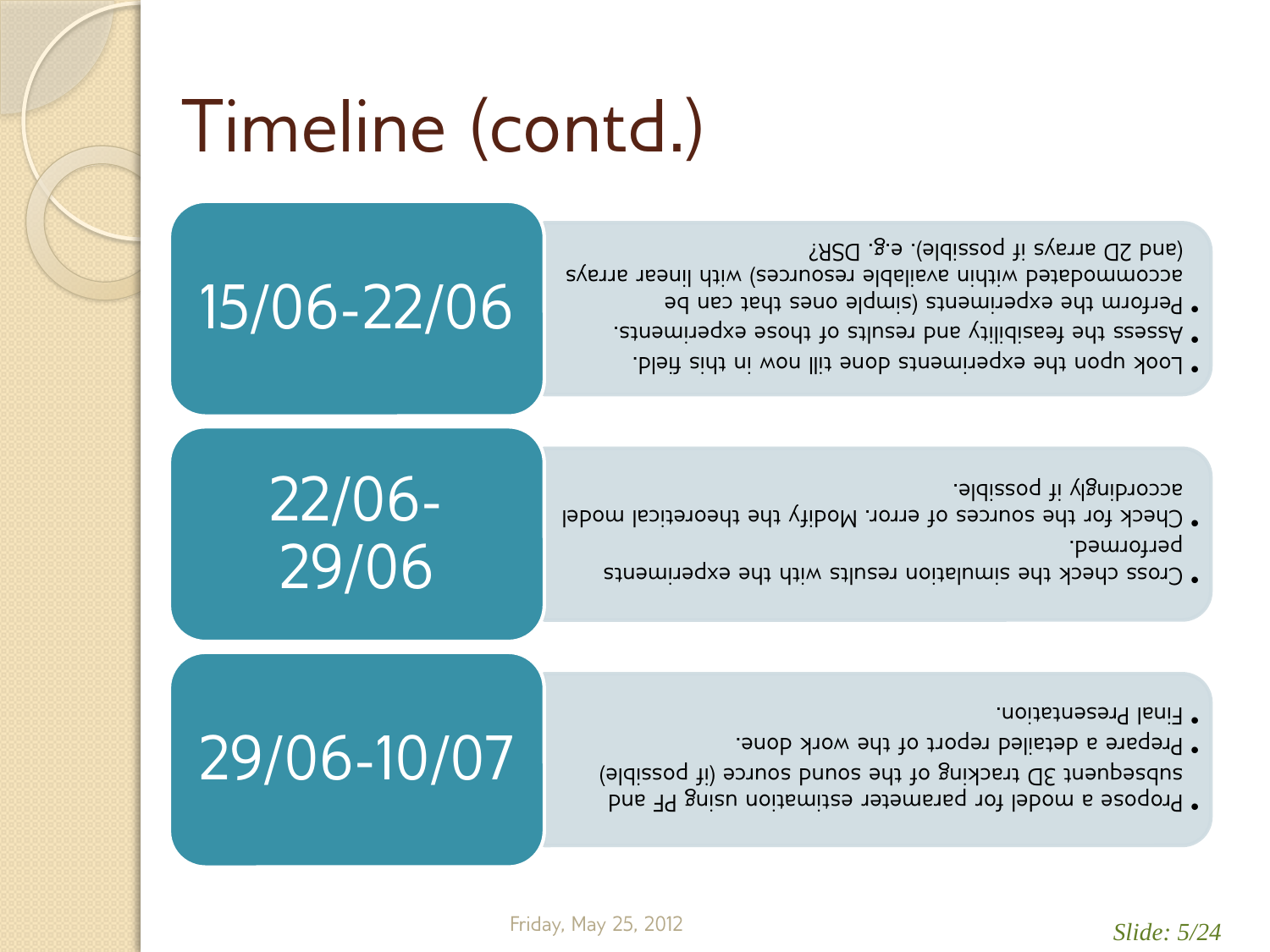

# Timeline (contd.)
Look upon the experiments done till now in this field.
Assess the feasibility and results of those experiments.
Perform the experiments (simple ones that can be accommodated within available resources) with linear arrays (and 2D arrays if possible). e.g. DSR?
15/06-22/06
Cross check the simulation results with the experiments performed.
Check for the sources of error. Modify the theoretical model accordingly if possible.
22/06-29/06
Propose a model for parameter estimation using PF and subsequent 3D tracking of the sound source (if possible)
Prepare a detailed report of the work done.
Final Presentation.
29/06-10/07
Friday, May 25, 2012
Slide: 5/24